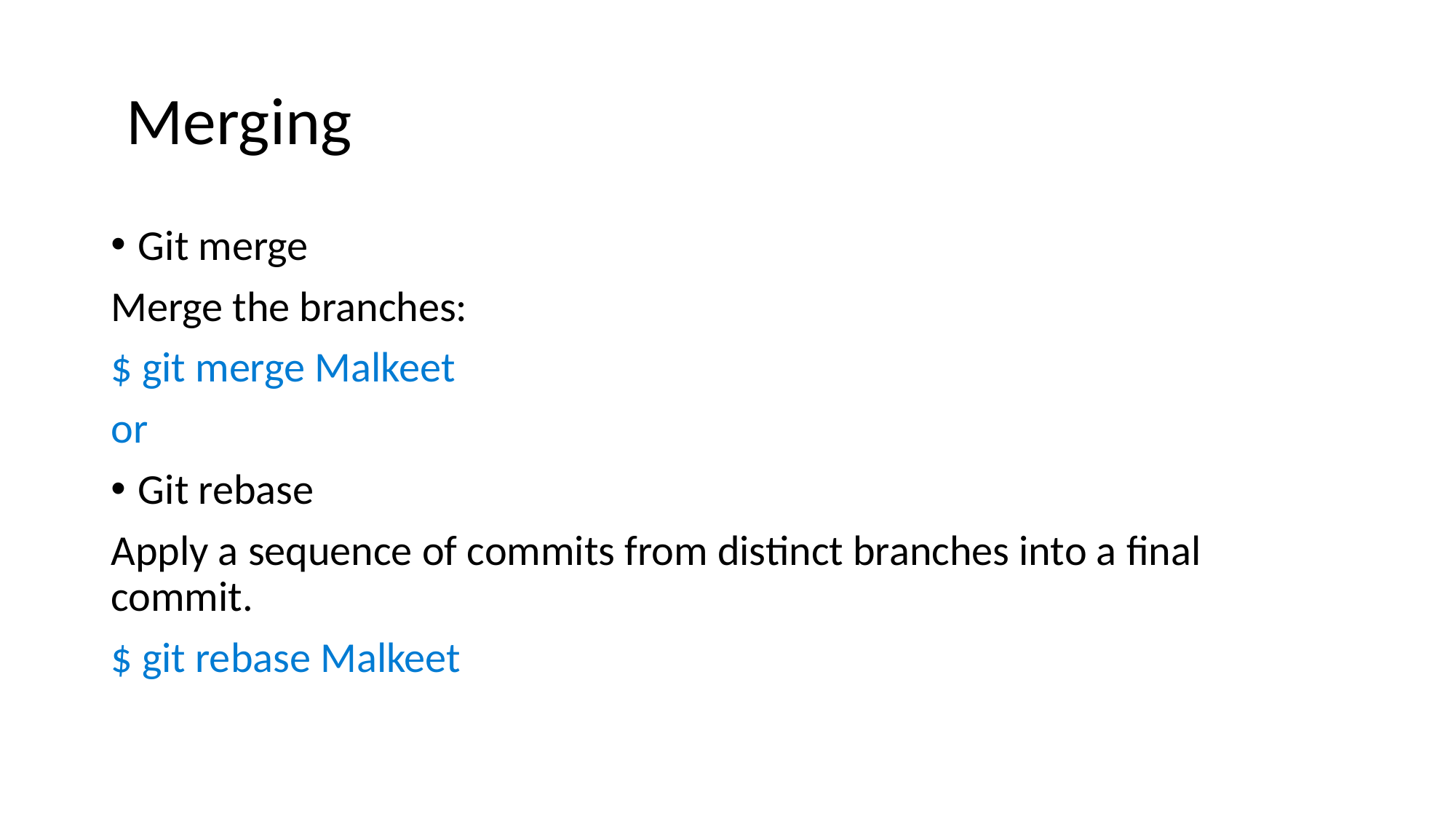

# Merging
Git merge
Merge the branches:
$ git merge Malkeet
or
Git rebase
Apply a sequence of commits from distinct branches into a final commit.
$ git rebase Malkeet